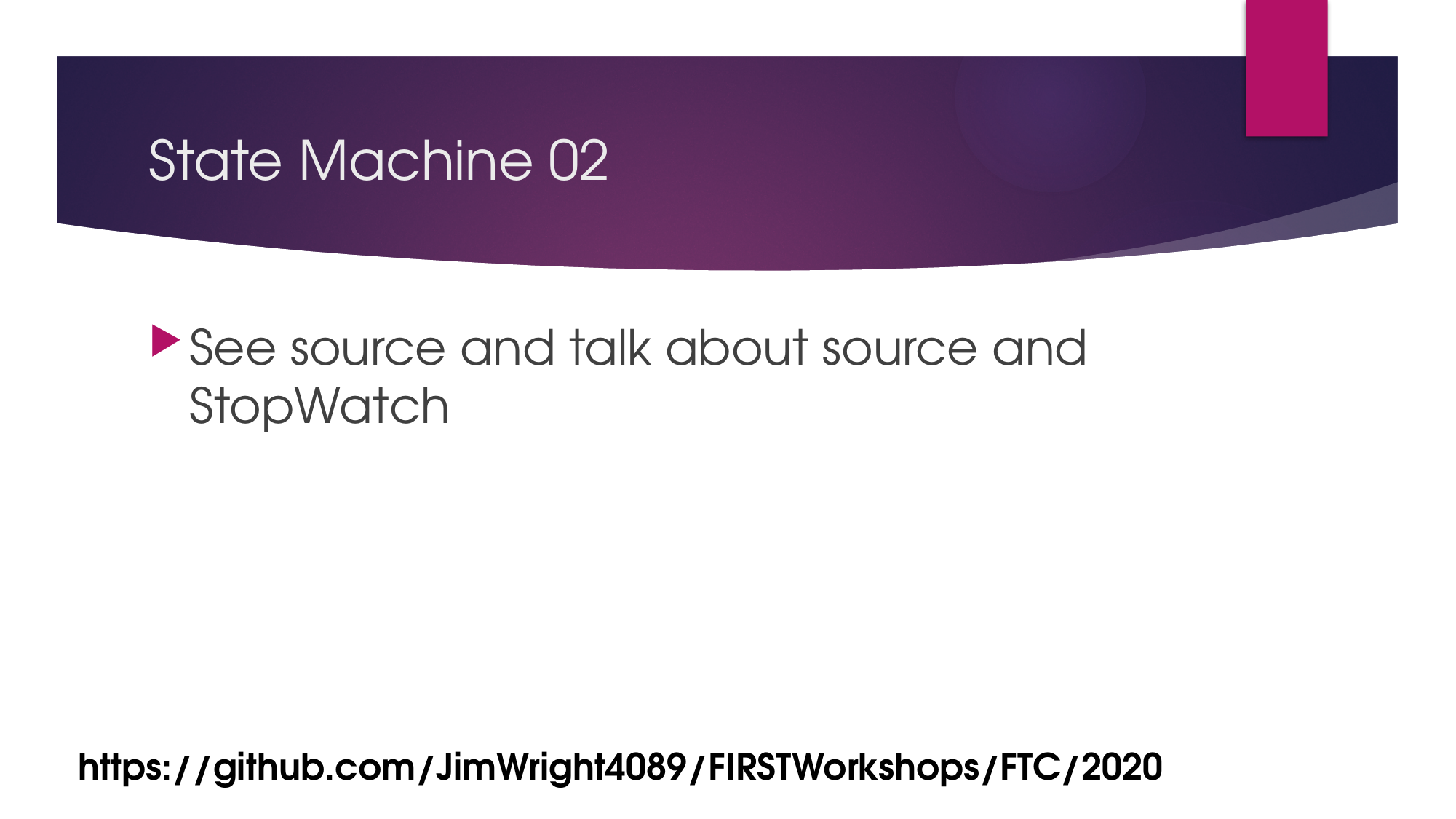

# State Machine 02
See source and talk about source and StopWatch
https://github.com/JimWright4089/FIRSTWorkshops/FTC/2020